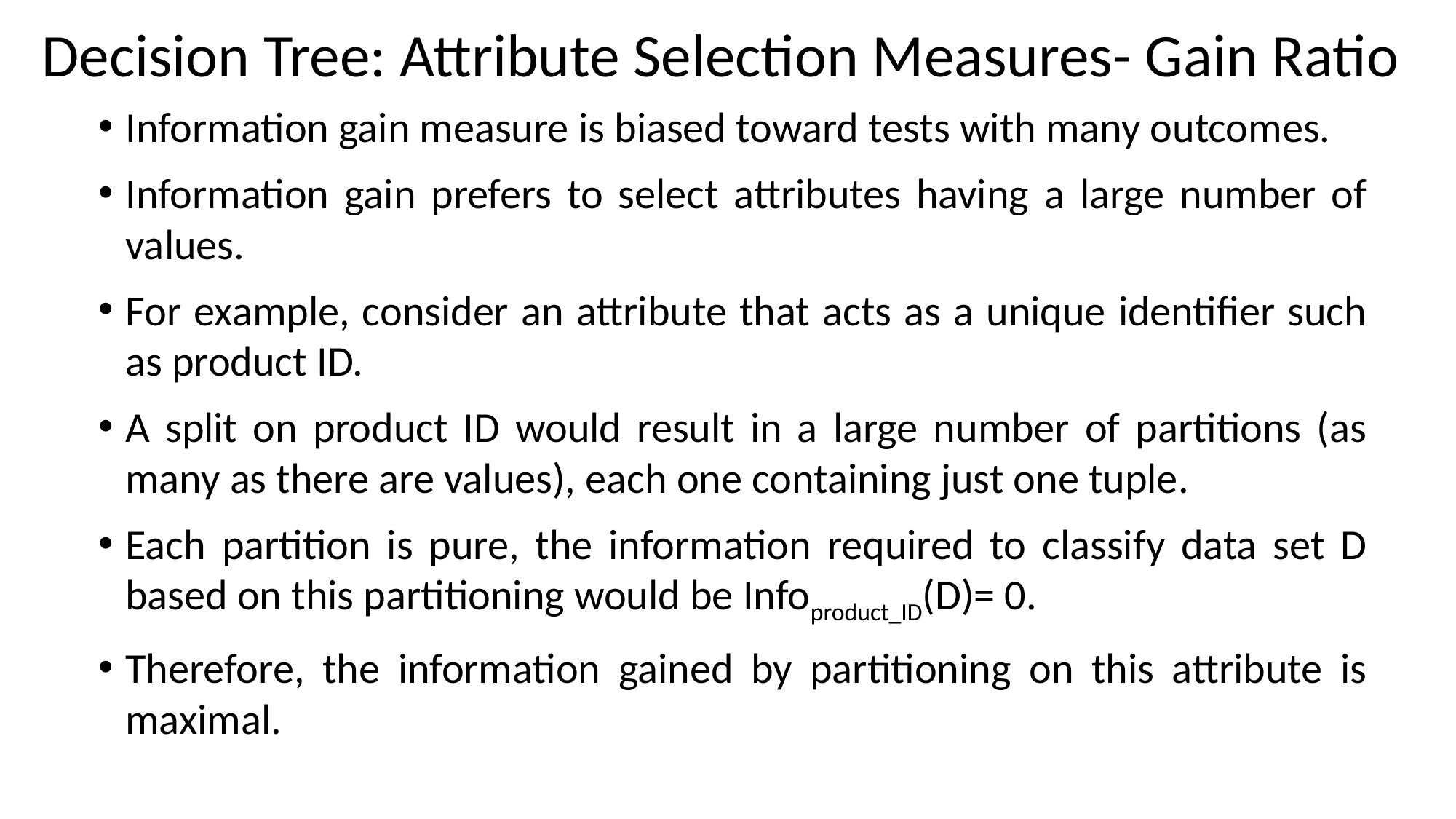

# Decision Tree: Attribute Selection Measures- Gain Ratio
Information gain measure is biased toward tests with many outcomes.
Information gain prefers to select attributes having a large number of values.
For example, consider an attribute that acts as a unique identifier such as product ID.
A split on product ID would result in a large number of partitions (as many as there are values), each one containing just one tuple.
Each partition is pure, the information required to classify data set D based on this partitioning would be Infoproduct_ID(D)= 0.
Therefore, the information gained by partitioning on this attribute is maximal.